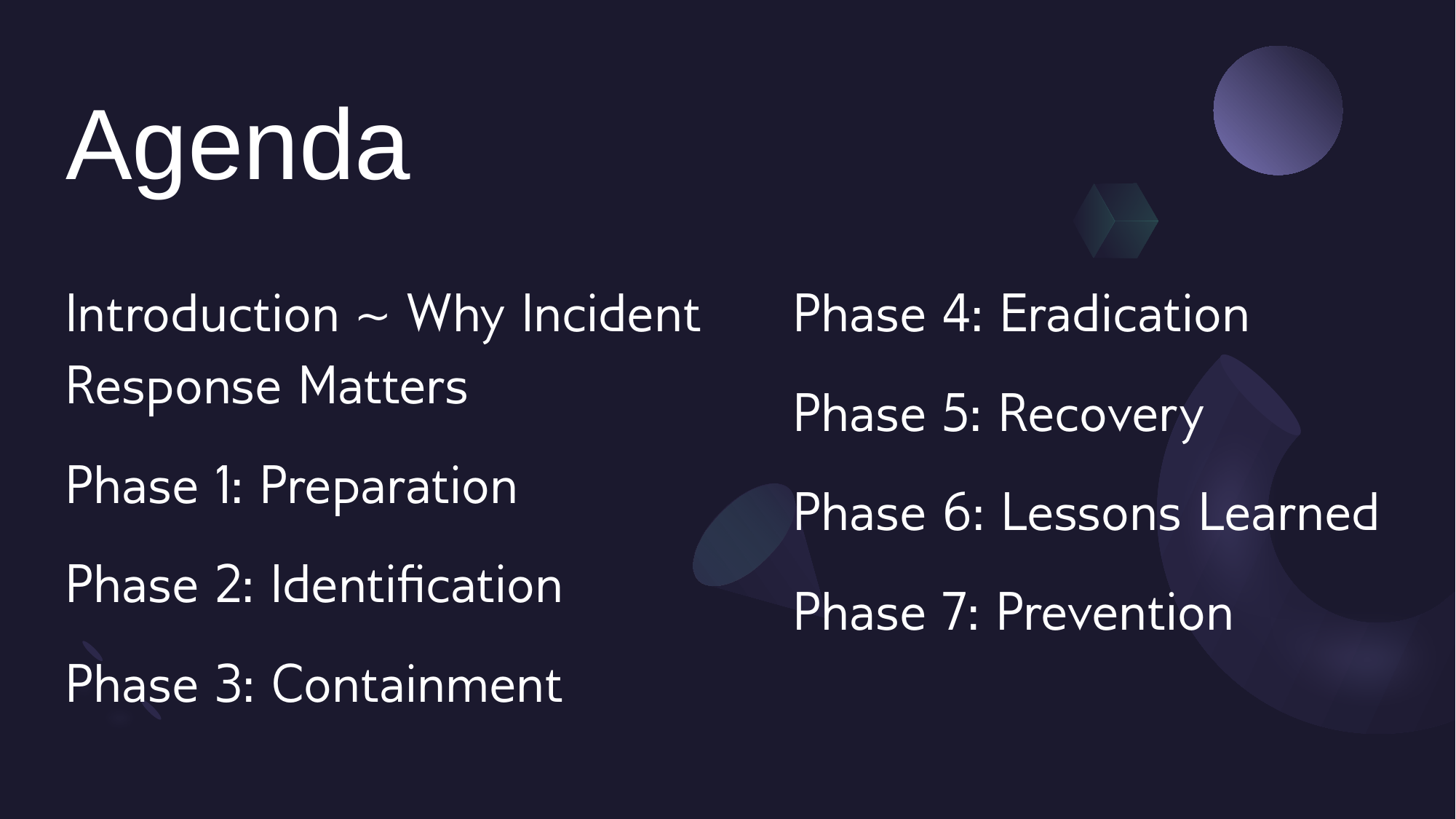

# Agenda
Introduction ~ Why Incident Response Matters
Phase 1: Preparation
Phase 2: Identification
Phase 3: Containment
Phase 4: Eradication
Phase 5: Recovery
Phase 6: Lessons Learned
Phase 7: Prevention